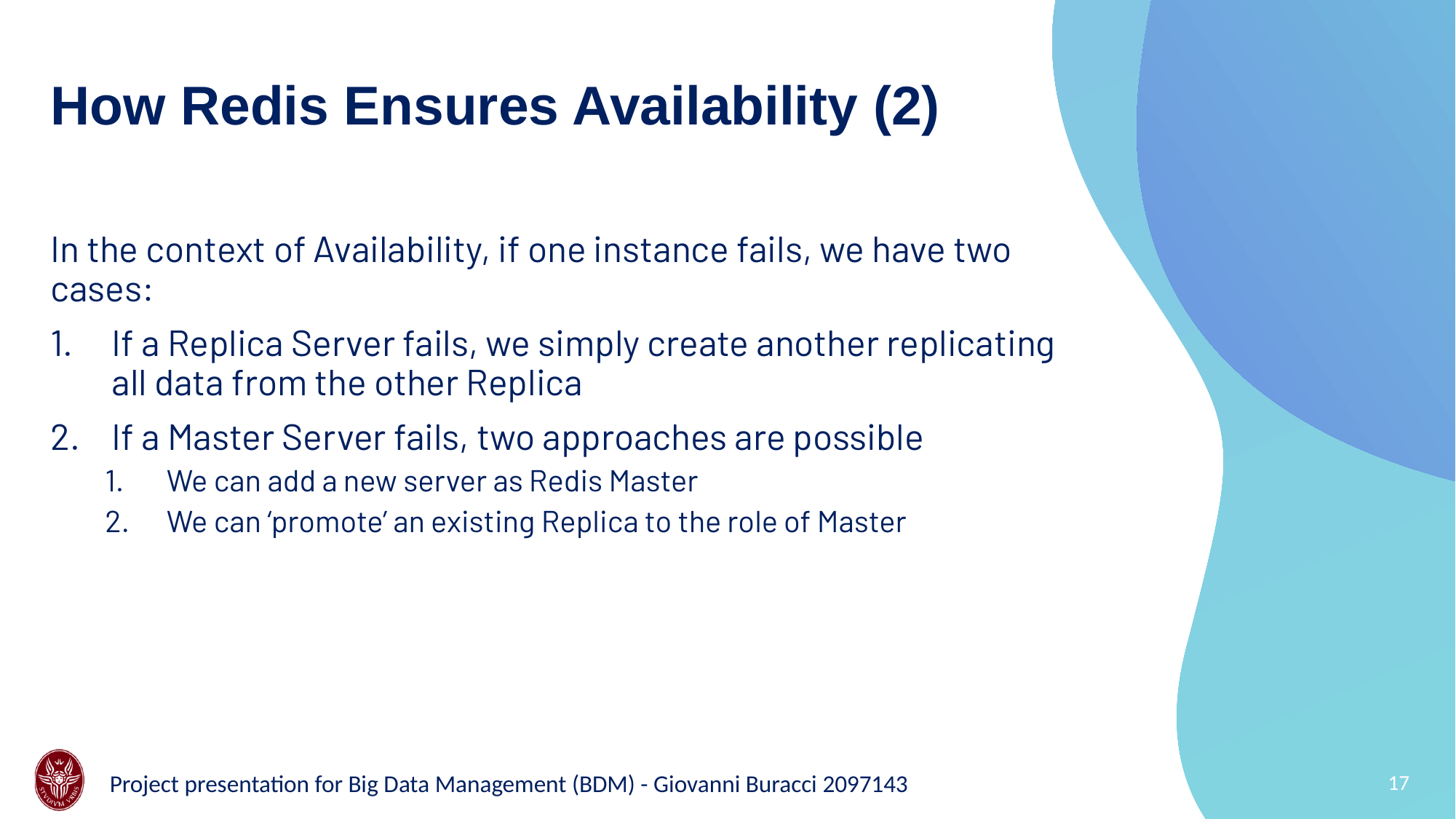

# How Redis Ensures Availability (2)
In the context of Availability, if one instance fails, we have two cases:
If a Replica Server fails, we simply create another replicating all data from the other Replica
If a Master Server fails, two approaches are possible
We can add a new server as Redis Master
We can ‘promote’ an existing Replica to the role of Master
Project presentation for Big Data Management (BDM) - Giovanni Buracci 2097143
17